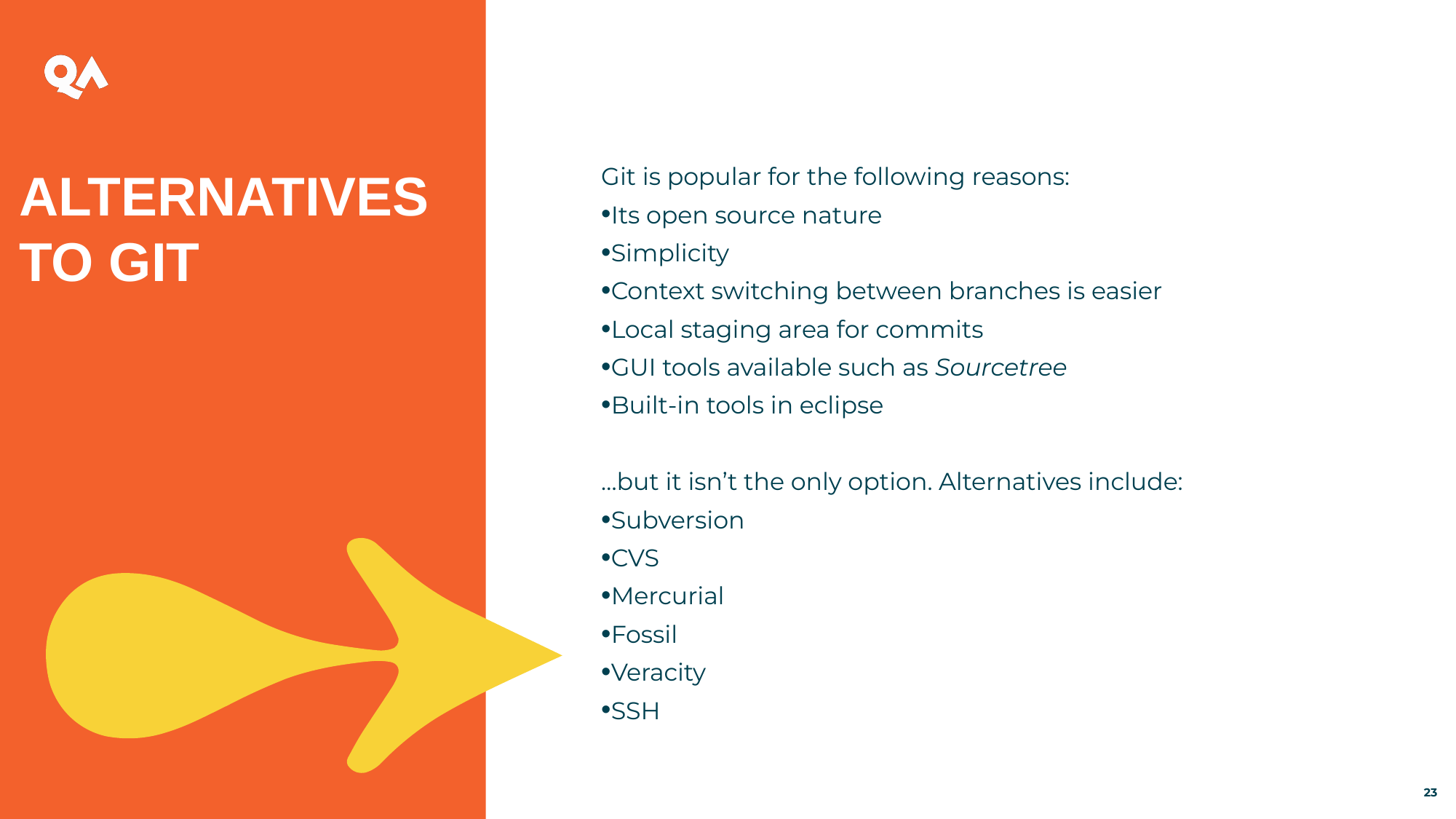

Alternatives to git

Git is popular for the following reasons:
Its open source nature
Simplicity
Context switching between branches is easier
Local staging area for commits
GUI tools available such as Sourcetree
Built-in tools in eclipse

…but it isn’t the only option. Alternatives include:
Subversion
CVS
Mercurial
Fossil
Veracity
SSH
23